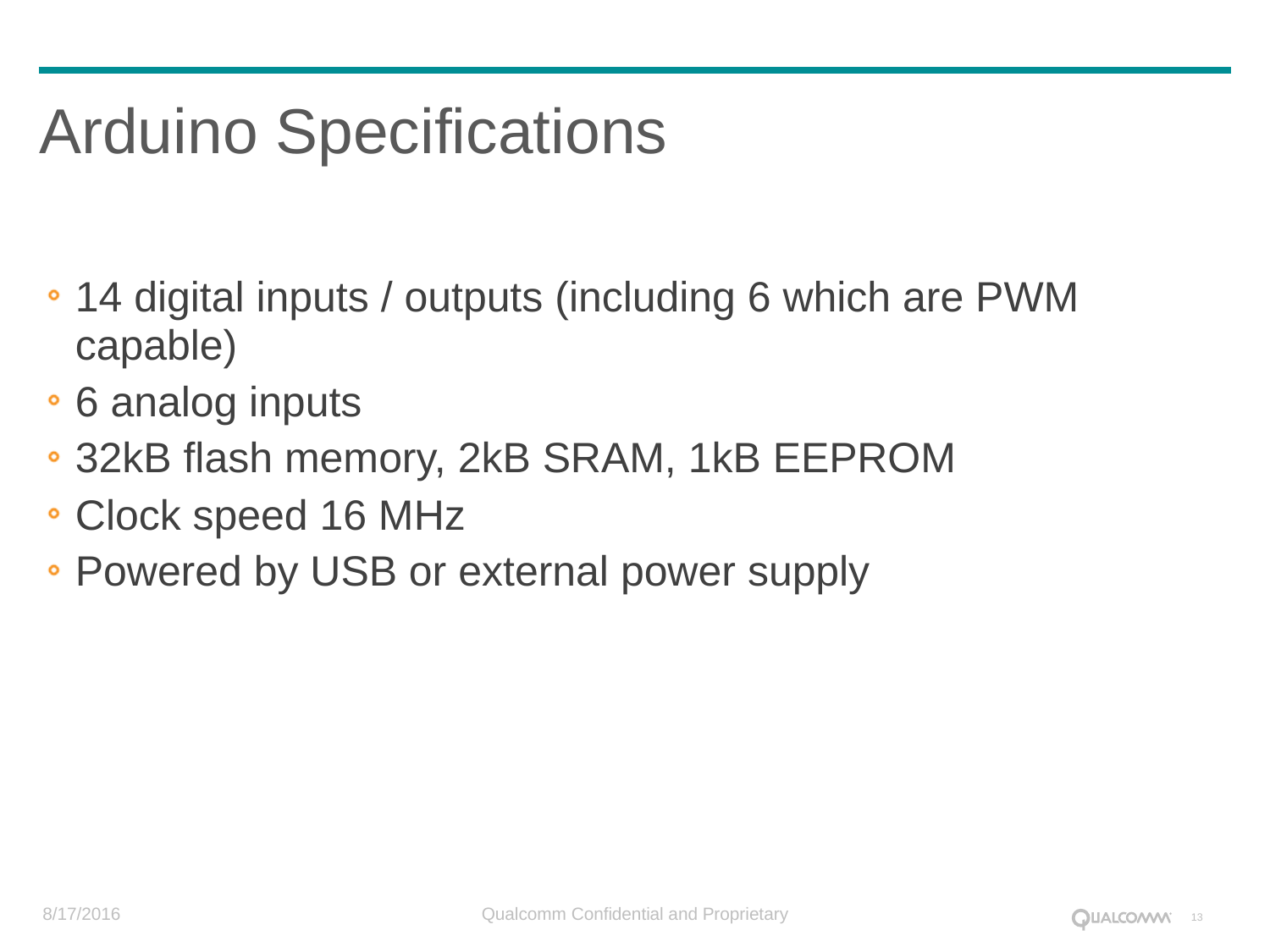

# Arduino Specifications
14 digital inputs / outputs (including 6 which are PWM capable)
6 analog inputs
32kB flash memory, 2kB SRAM, 1kB EEPROM
Clock speed 16 MHz
Powered by USB or external power supply